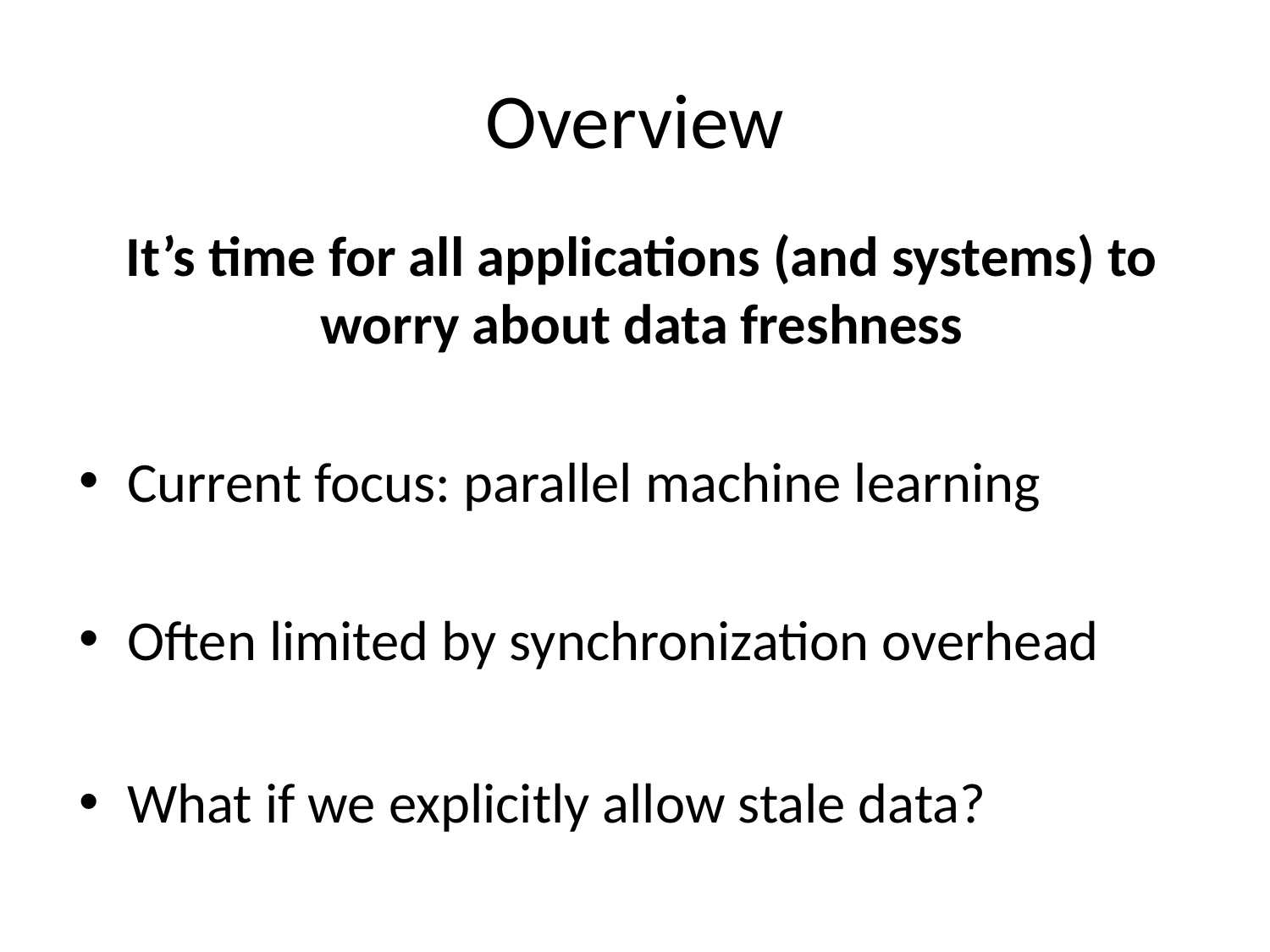

# Overview
It’s time for all applications (and systems) to worry about data freshness

Current focus: parallel machine learning

Often limited by synchronization overhead

What if we explicitly allow stale data?